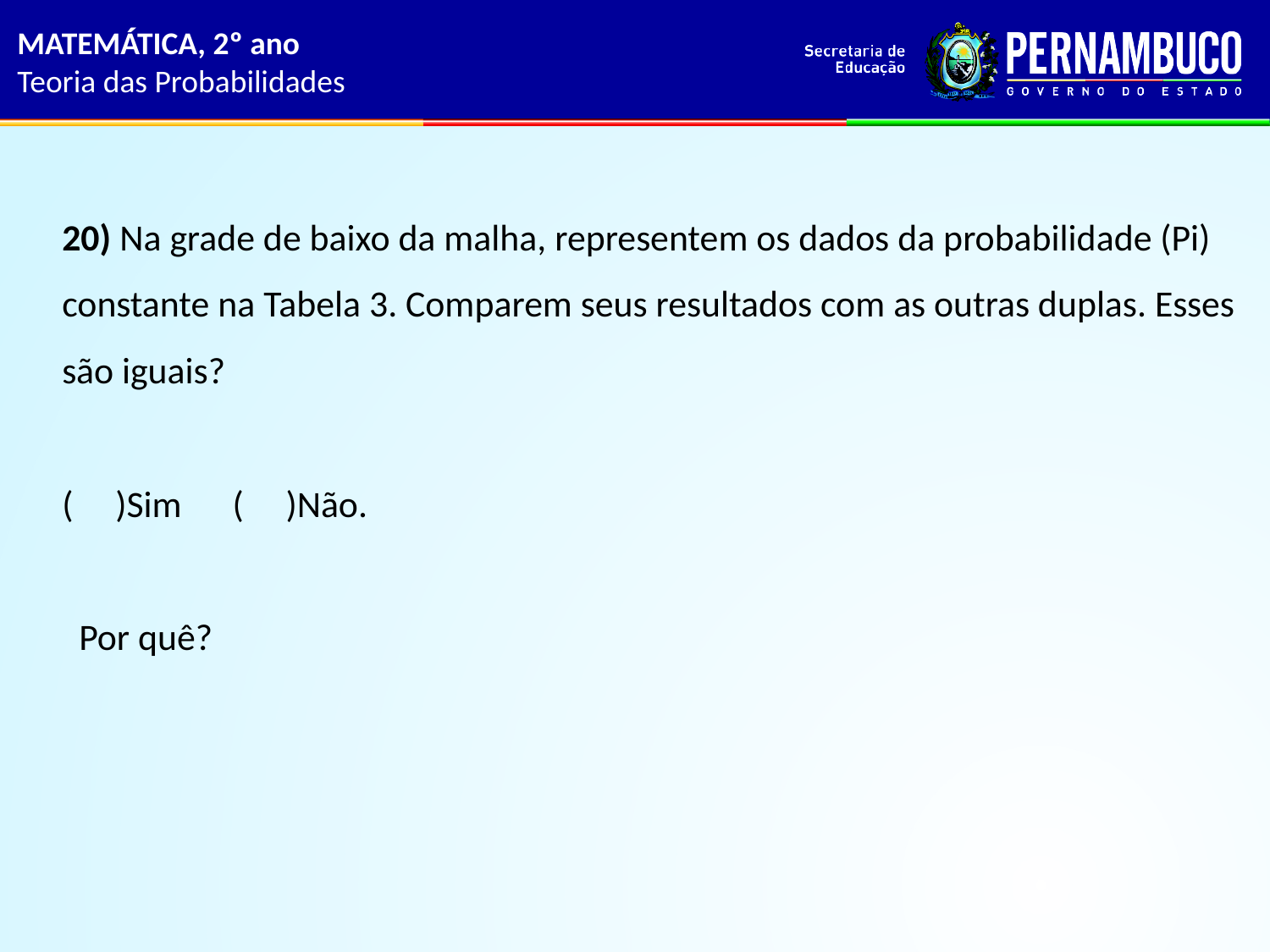

MATEMÁTICA, 2º ano
Teoria das Probabilidades
20) Na grade de baixo da malha, representem os dados da probabilidade (Pi) constante na Tabela 3. Comparem seus resultados com as outras duplas. Esses são iguais?

(     )Sim      (     )Não.

  Por quê?